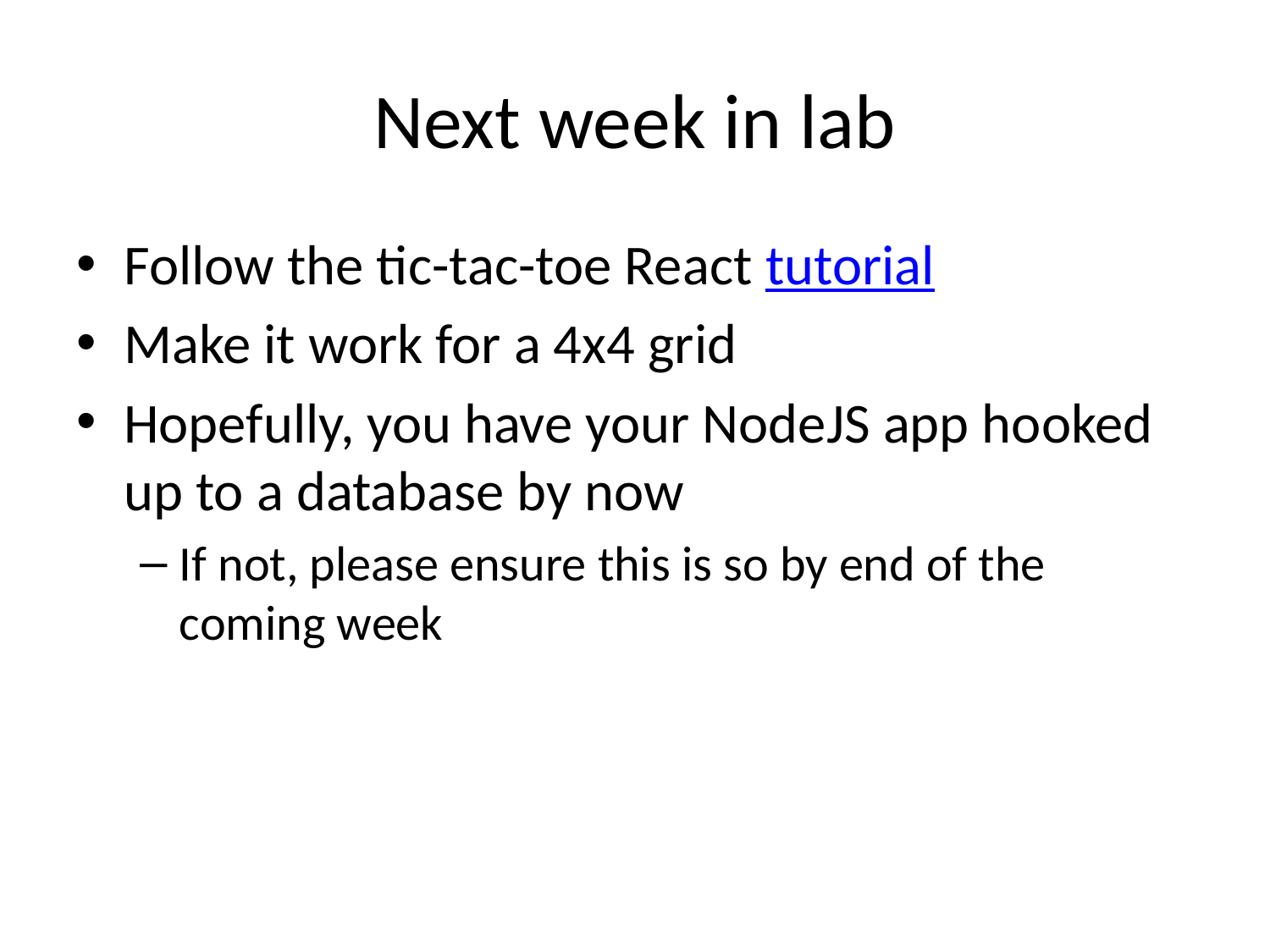

# Next week in lab
Follow the tic-tac-toe React tutorial
Make it work for a 4x4 grid
Hopefully, you have your NodeJS app hooked up to a database by now
If not, please ensure this is so by end of the coming week